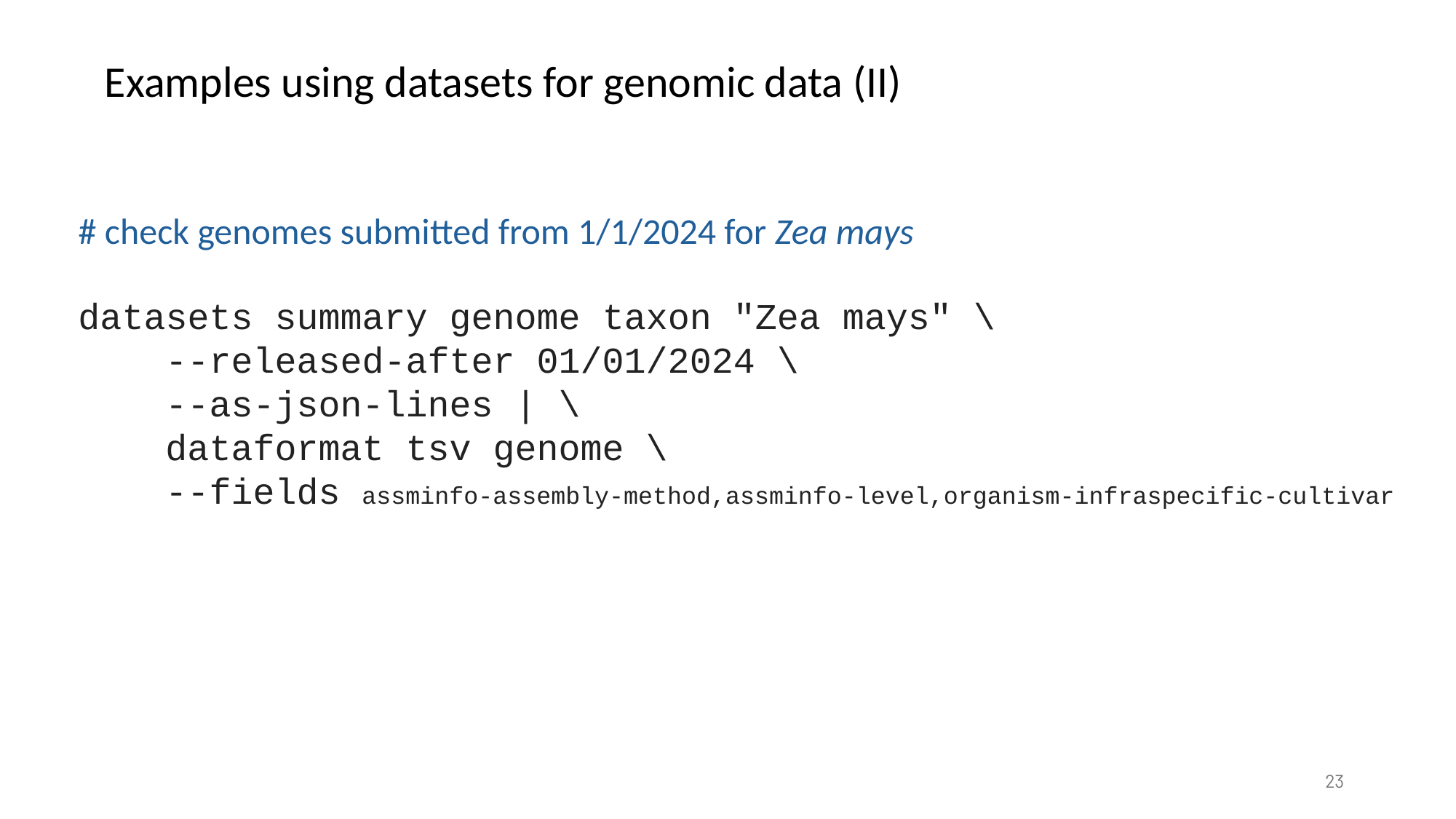

# Examples using datasets for genomic data (II)
# check genomes submitted from 1/1/2024 for Zea mays
datasets summary genome taxon "Zea mays" \
    --released-after 01/01/2024 \
    --as-json-lines | \
    dataformat tsv genome \
    --fields assminfo-assembly-method,assminfo-level,organism-infraspecific-cultivar
23